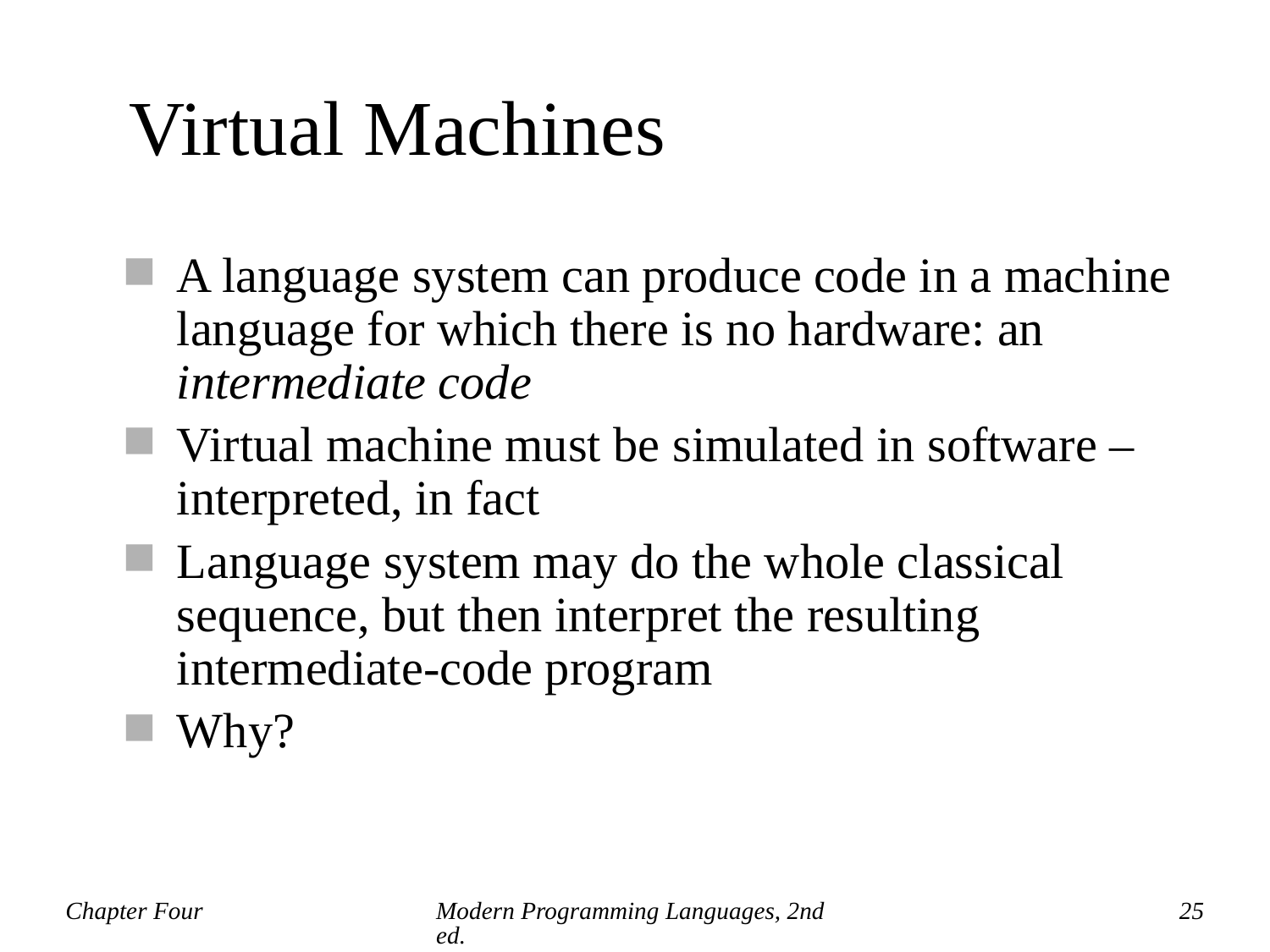

# Virtual Machines
A language system can produce code in a machine language for which there is no hardware: an intermediate code
Virtual machine must be simulated in software – interpreted, in fact
Language system may do the whole classical sequence, but then interpret the resulting intermediate-code program
Why?
Chapter Four
Modern Programming Languages, 2nd ed.
25